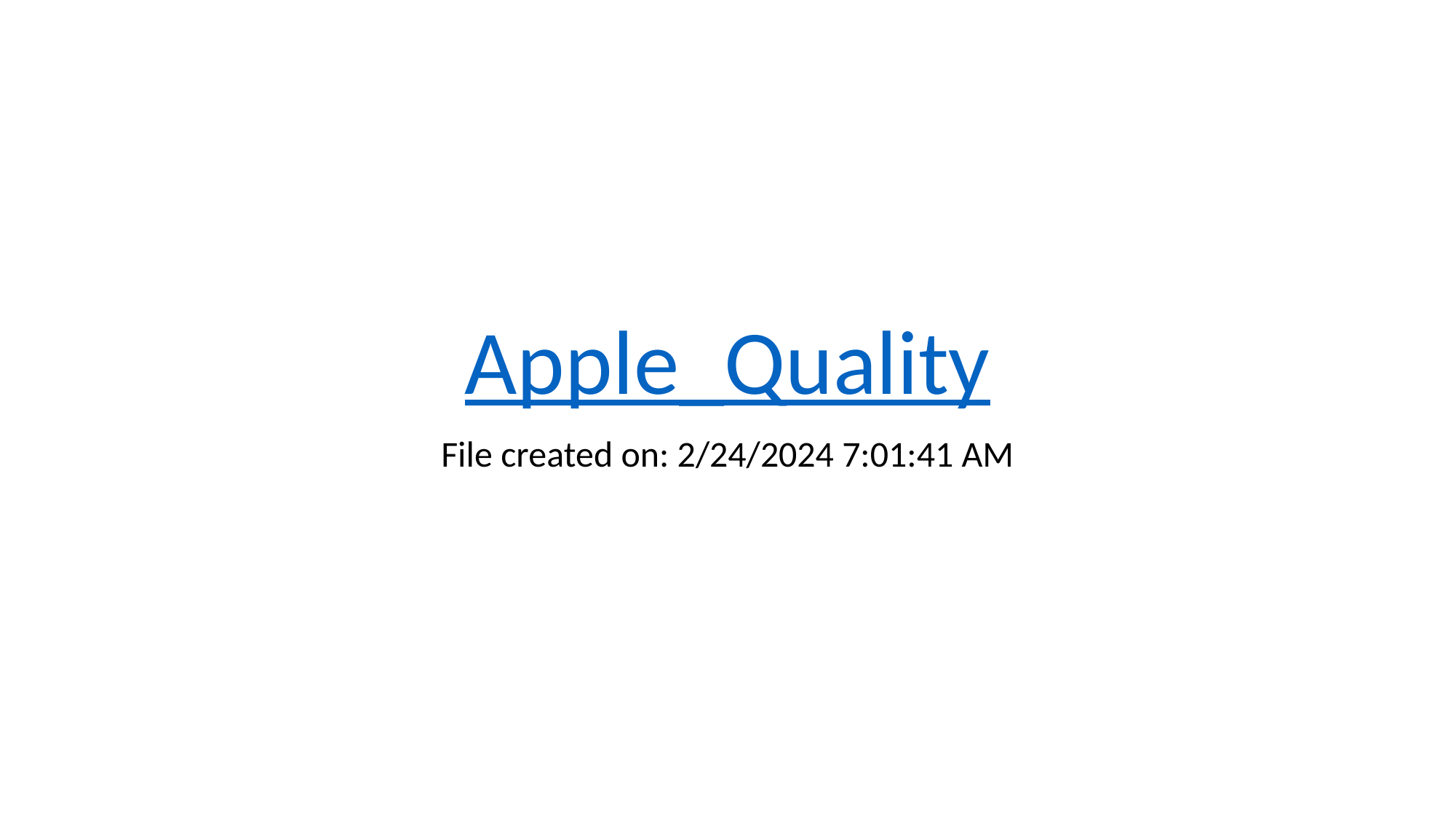

# Apple_Quality
File created on: 2/24/2024 7:01:41 AM